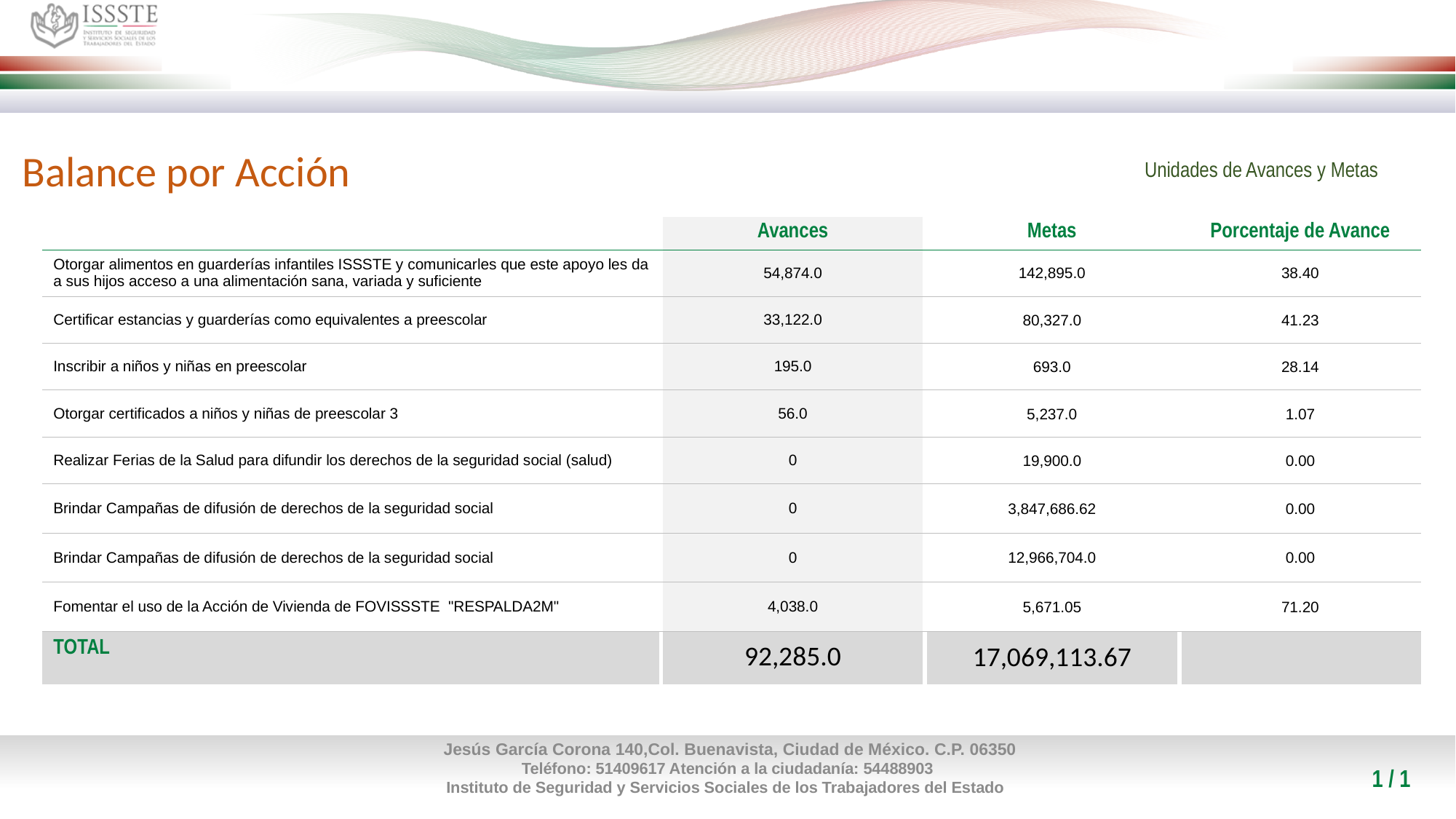

#
Unidades de Avances y Metas
Balance por Acción
|  | Avances | Metas | Porcentaje de Avance |
| --- | --- | --- | --- |
| Otorgar alimentos en guarderías infantiles ISSSTE y comunicarles que este apoyo les da a sus hijos acceso a una alimentación sana, variada y suficiente | 54,874.0 | 142,895.0 | 38.40 |
| Certificar estancias y guarderías como equivalentes a preescolar | 33,122.0 | 80,327.0 | 41.23 |
| Inscribir a niños y niñas en preescolar | 195.0 | 693.0 | 28.14 |
| Otorgar certificados a niños y niñas de preescolar 3 | 56.0 | 5,237.0 | 1.07 |
| Realizar Ferias de la Salud para difundir los derechos de la seguridad social (salud) | 0 | 19,900.0 | 0.00 |
| Brindar Campañas de difusión de derechos de la seguridad social | 0 | 3,847,686.62 | 0.00 |
| Brindar Campañas de difusión de derechos de la seguridad social | 0 | 12,966,704.0 | 0.00 |
| Fomentar el uso de la Acción de Vivienda de FOVISSSTE "RESPALDA2M" | 4,038.0 | 5,671.05 | 71.20 |
| TOTAL | 92,285.0 | 17,069,113.67 |  |
1 / 1